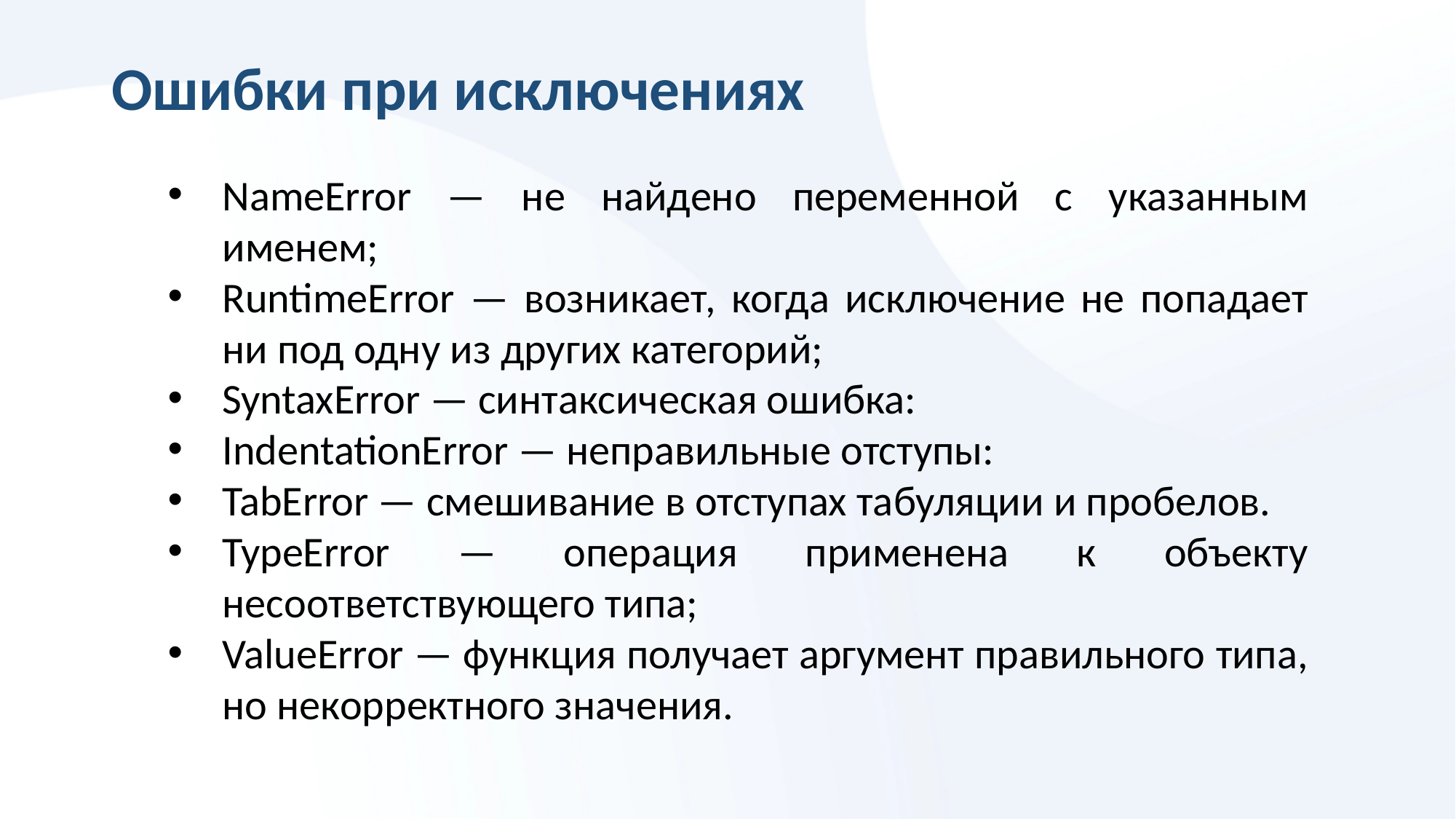

Ошибки при исключениях
NameError — не найдено переменной с указанным именем;
RuntimeError — возникает, когда исключение не попадает ни под одну из других категорий;
SyntaxError — синтаксическая ошибка:
IndentationError — неправильные отступы:
TabError — смешивание в отступах табуляции и пробелов.
TypeError — операция применена к объекту несоответствующего типа;
ValueError — функция получает аргумент правильного типа, но некорректного значения.